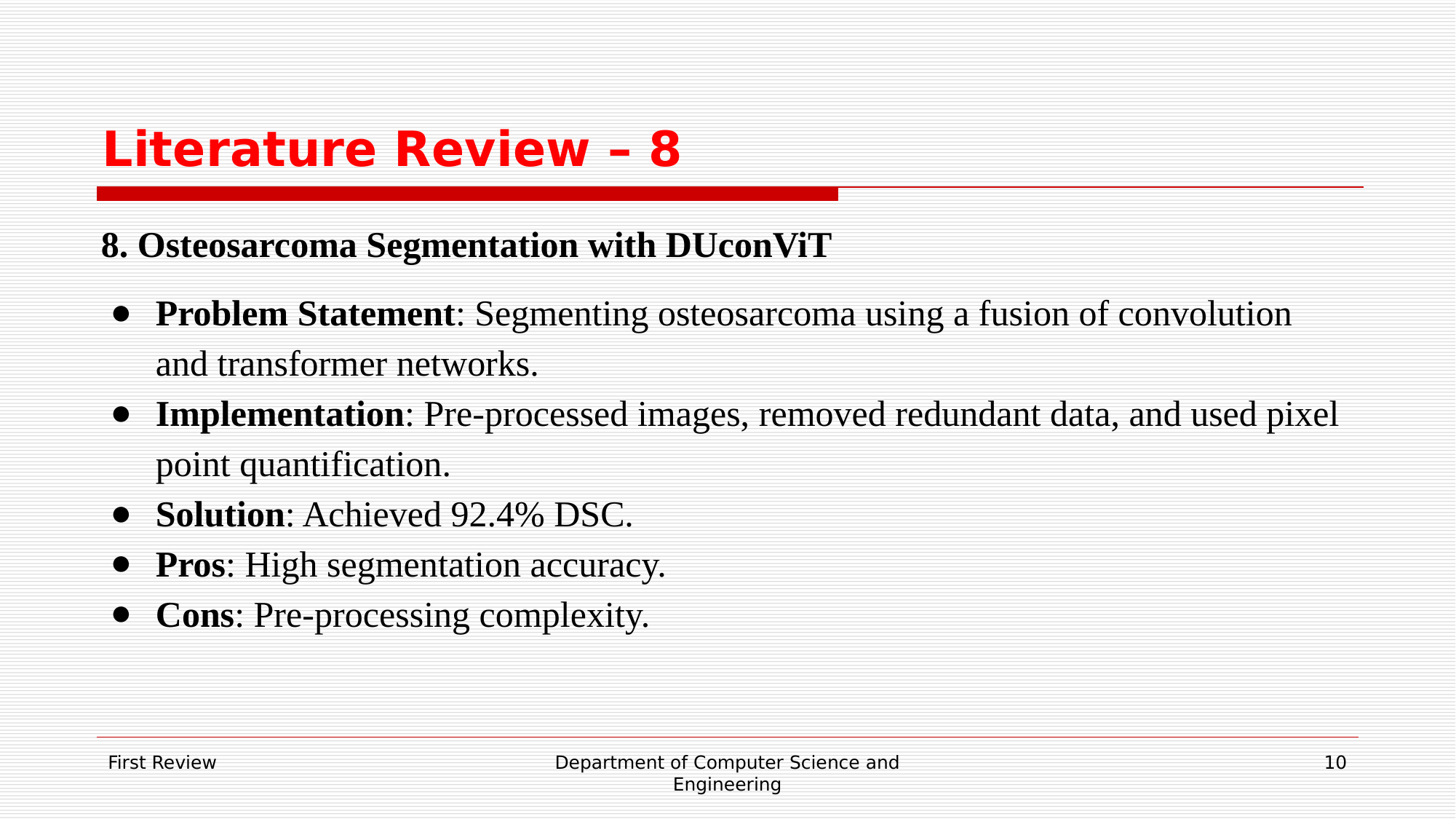

# Literature Review – 8
8. Osteosarcoma Segmentation with DUconViT
Problem Statement: Segmenting osteosarcoma using a fusion of convolution and transformer networks.
Implementation: Pre-processed images, removed redundant data, and used pixel point quantification.
Solution: Achieved 92.4% DSC.
Pros: High segmentation accuracy.
Cons: Pre-processing complexity.

First Review
Department of Computer Science and Engineering
10